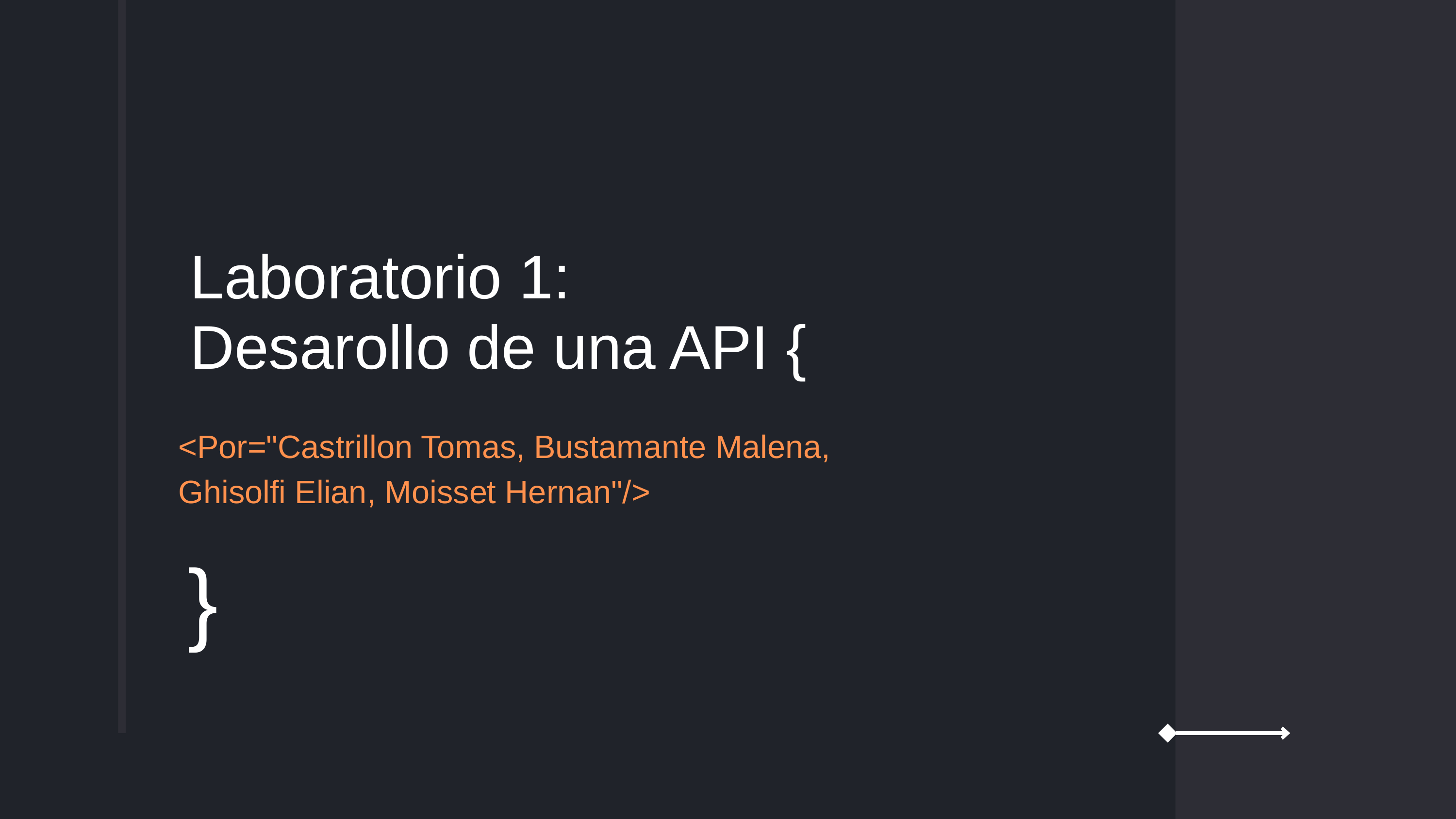

Laboratorio 1:
Desarollo de una API {

<Por="Castrillon Tomas, Bustamante Malena,
Ghisolfi Elian, Moisset Hernan"/>
}